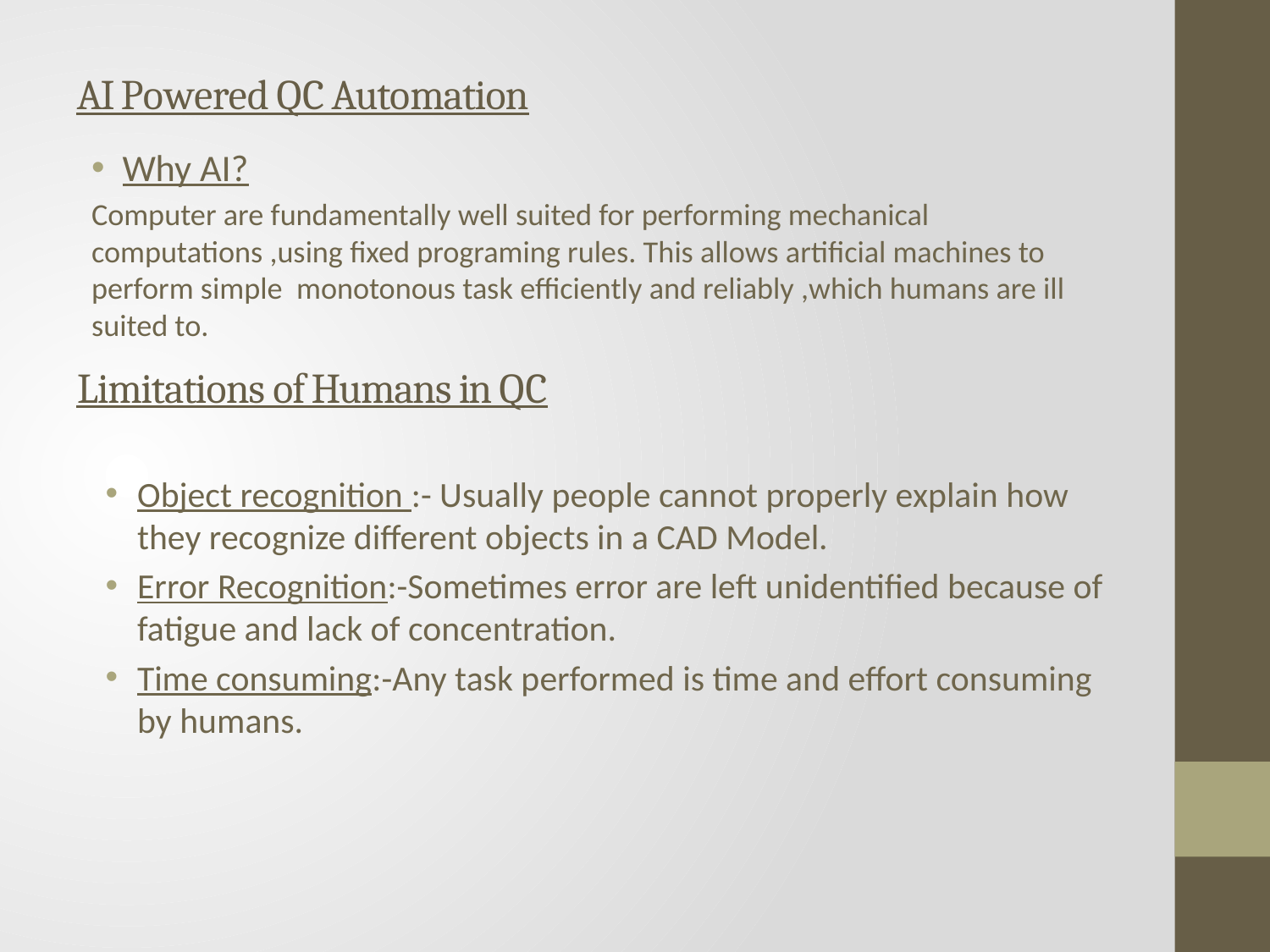

# AI Powered QC Automation
Why AI?
Computer are fundamentally well suited for performing mechanical  computations ,using fixed programing rules. This allows artificial machines to perform simple  monotonous task efficiently and reliably ,which humans are ill suited to.

Limitations of Humans in QC
Object recognition :- Usually people cannot properly explain how they recognize different objects in a CAD Model.
Error Recognition:-Sometimes error are left unidentified because of fatigue and lack of concentration.
Time consuming:-Any task performed is time and effort consuming by humans.